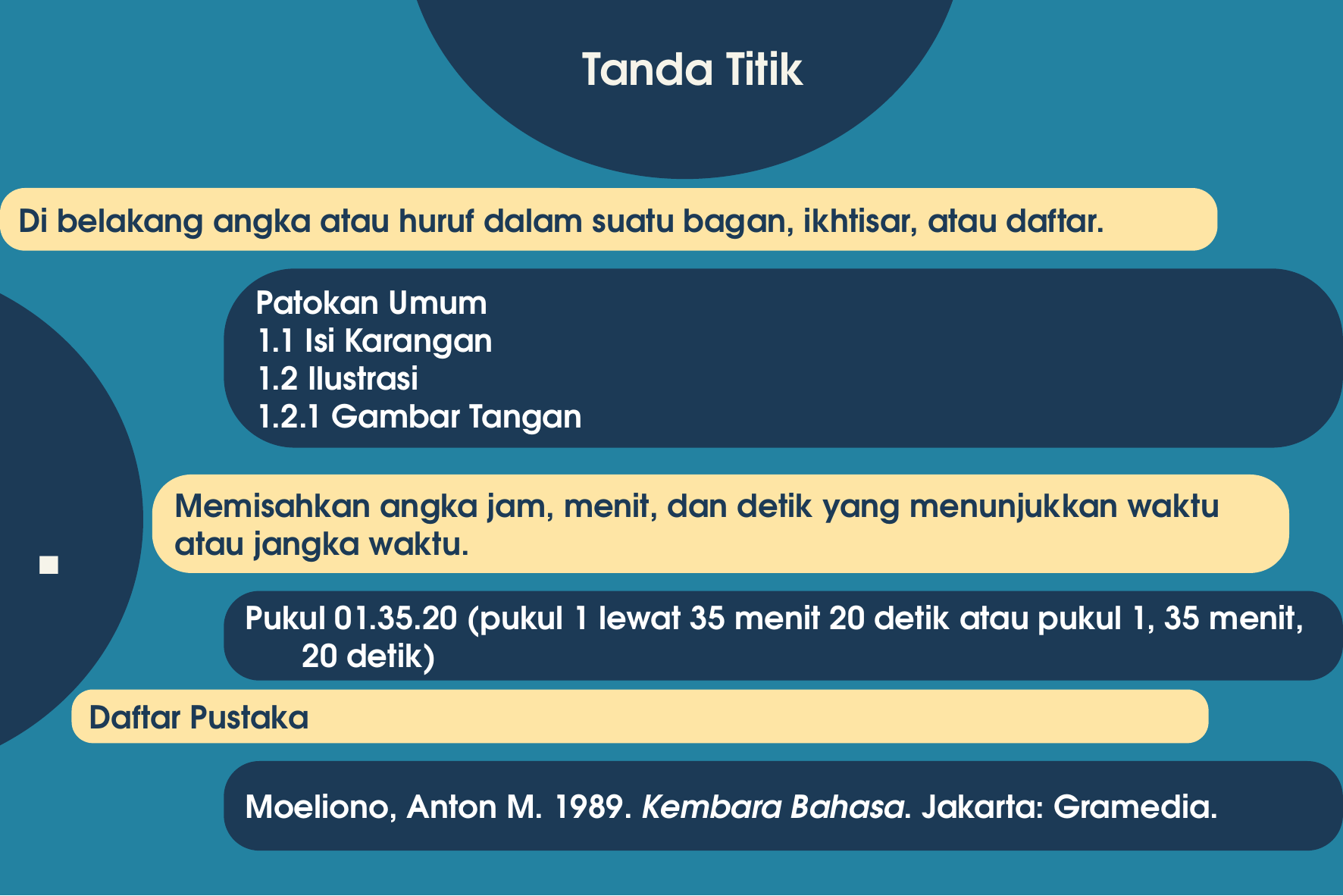

Tanda Titik
#
Di belakang angka atau huruf dalam suatu bagan, ikhtisar, atau daftar.

Patokan Umum
1.1 Isi Karangan
1.2 Ilustrasi
1.2.1 Gambar Tangan
.
Memisahkan angka jam, menit, dan detik yang menunjukkan waktu atau jangka waktu.
Pukul 01.35.20 (pukul 1 lewat 35 menit 20 detik atau pukul 1, 35 menit, 20 detik)
Daftar Pustaka
Moeliono, Anton M. 1989. Kembara Bahasa. Jakarta: Gramedia.